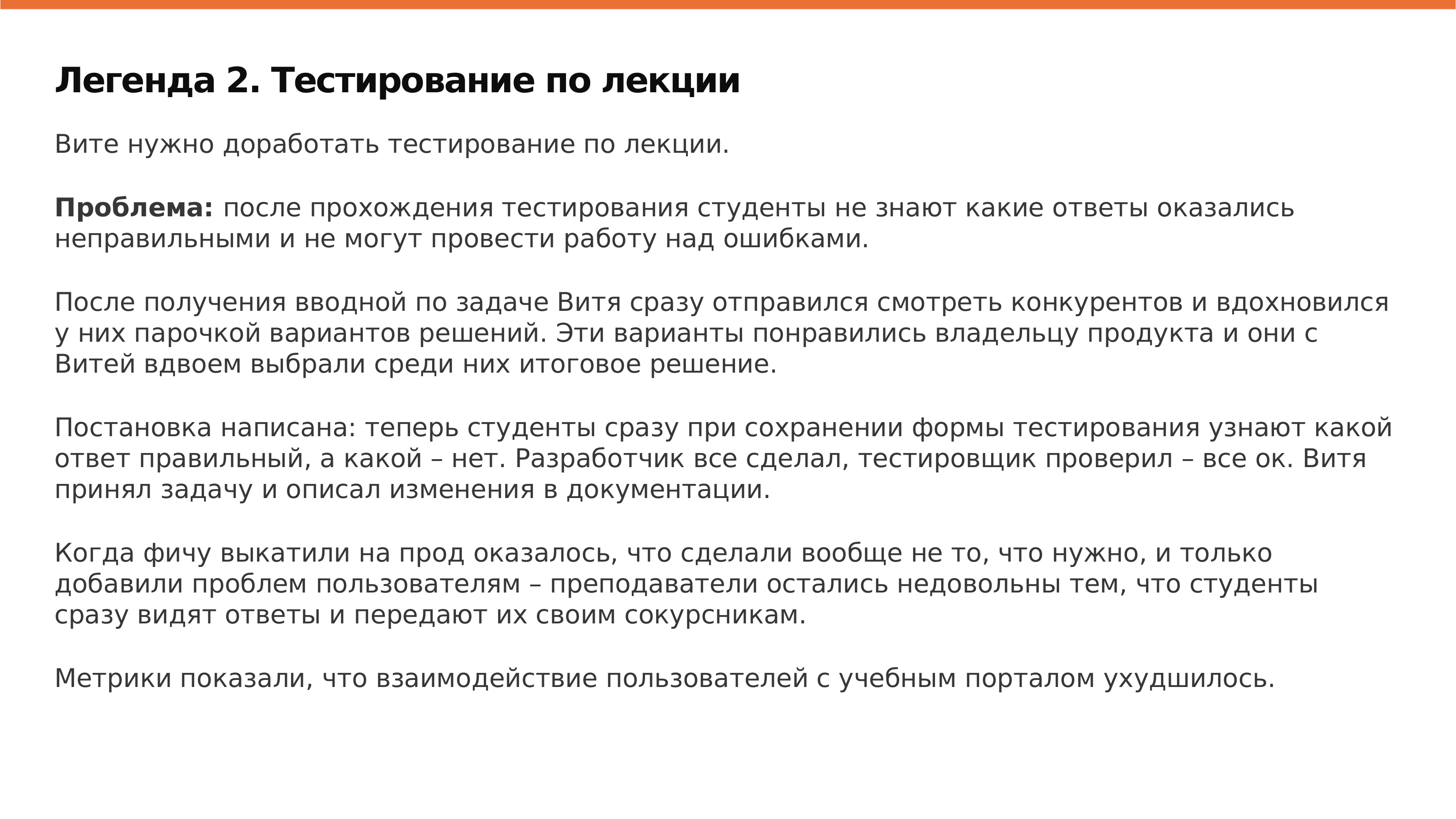

Легенда 2. Тестирование по лекции
Вите нужно доработать тестирование по лекции.

Проблема: после прохождения тестирования студенты не знают какие ответы оказались неправильными и не могут провести работу над ошибками.

После получения вводной по задаче Витя сразу отправился смотреть конкурентов и вдохновился у них парочкой вариантов решений. Эти варианты понравились владельцу продукта и они с Витей вдвоем выбрали среди них итоговое решение.

Постановка написана: теперь студенты сразу при сохранении формы тестирования узнают какой ответ правильный, а какой – нет. Разработчик все сделал, тестировщик проверил – все ок. Витя принял задачу и описал изменения в документации.

Когда фичу выкатили на прод оказалось, что сделали вообще не то, что нужно, и только добавили проблем пользователям – преподаватели остались недовольны тем, что студенты сразу видят ответы и передают их своим сокурсникам.

Метрики показали, что взаимодействие пользователей с учебным порталом ухудшилось.